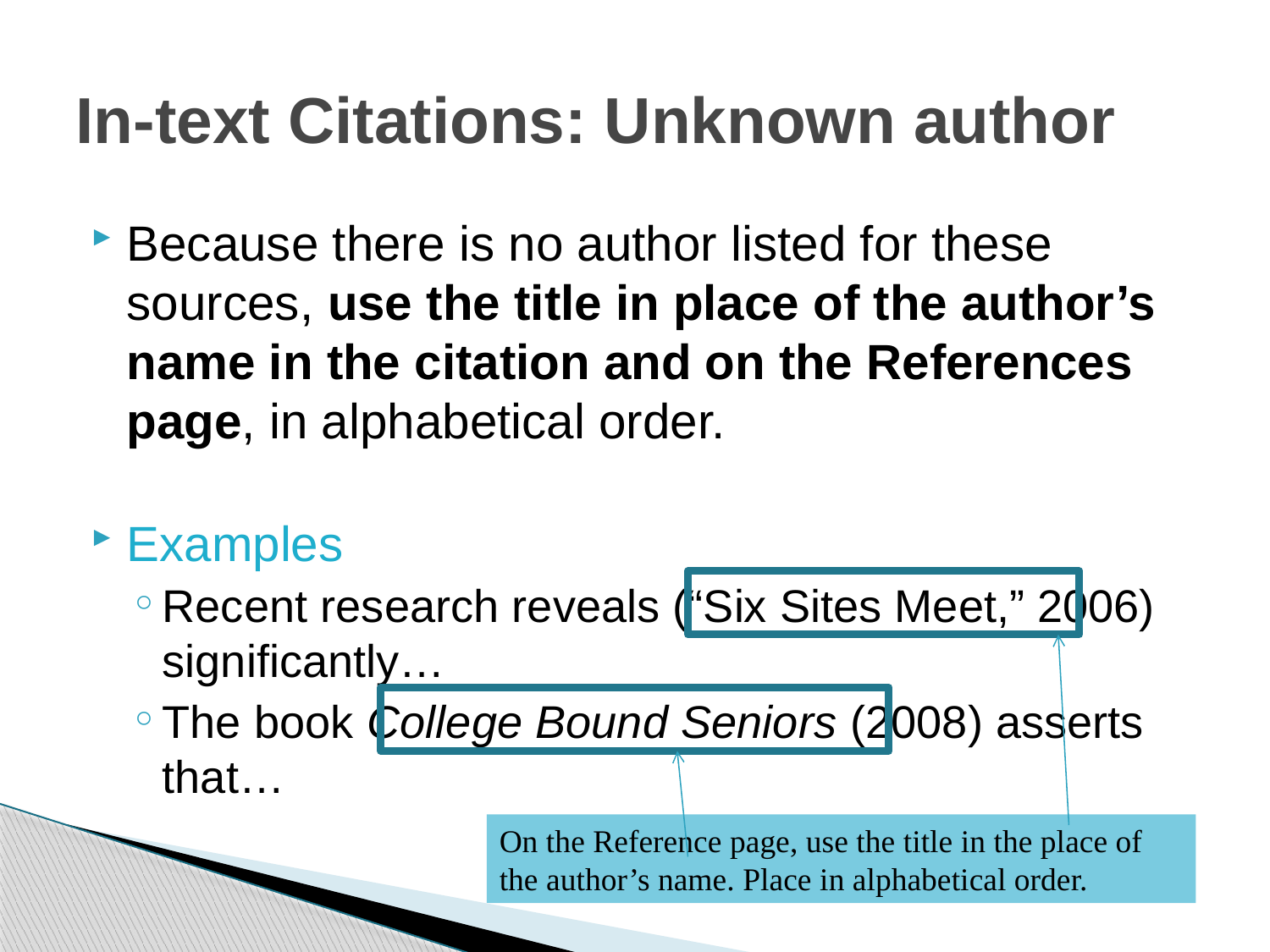

# In-text Citations: Unknown author
Because there is no author listed for these sources, use the title in place of the author’s name in the citation and on the References page, in alphabetical order.

Examples
Recent research reveals (“Six Sites Meet,” 2006) significantly…
The book College Bound Seniors (2008) asserts that…

On the Reference page, use the title in the place of the author’s name. Place in alphabetical order.